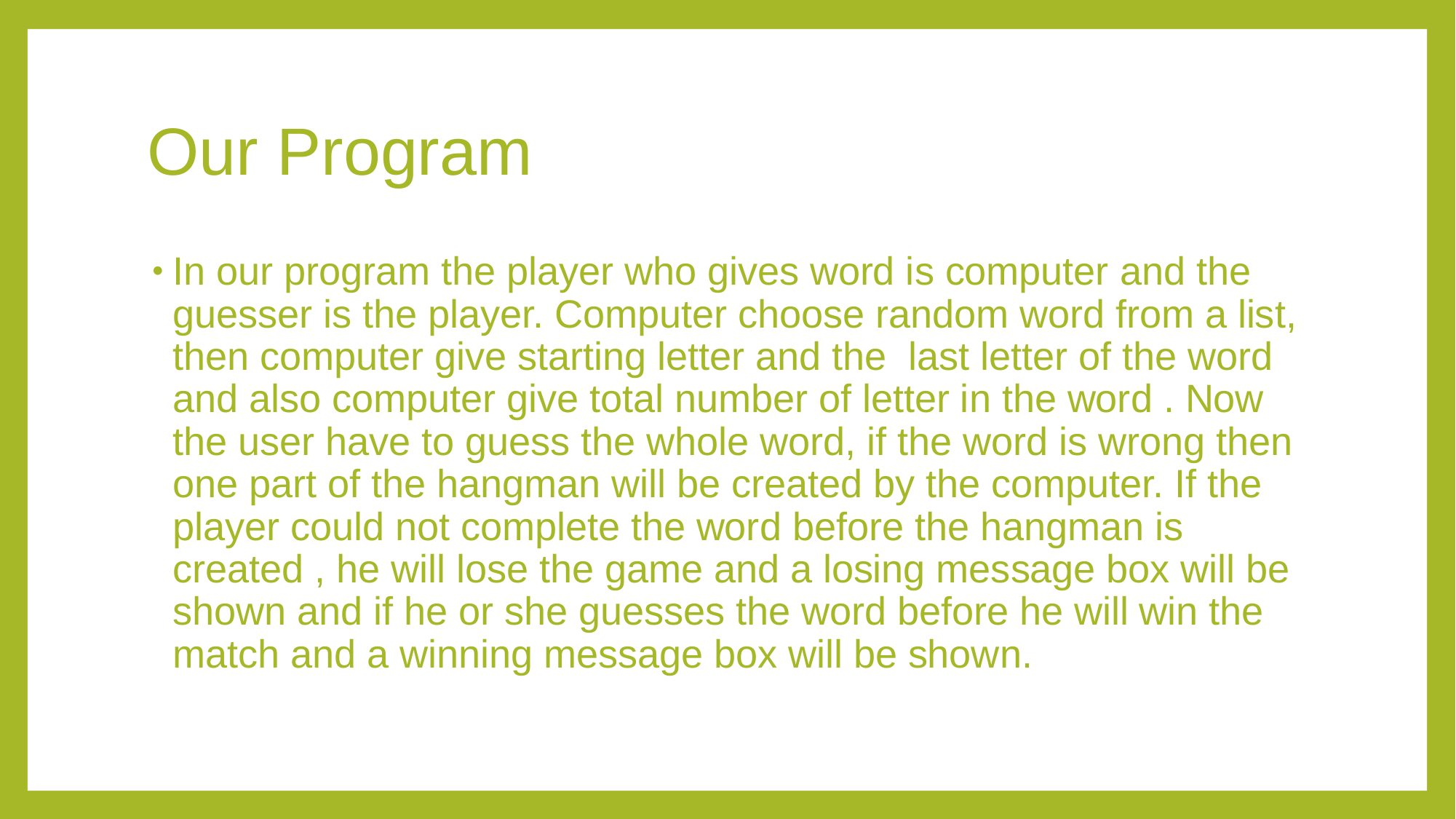

# Our Program
In our program the player who gives word is computer and the guesser is the player. Computer choose random word from a list, then computer give starting letter and the  last letter of the word and also computer give total number of letter in the word . Now the user have to guess the whole word, if the word is wrong then one part of the hangman will be created by the computer. If the player could not complete the word before the hangman is created , he will lose the game and a losing message box will be shown and if he or she guesses the word before he will win the match and a winning message box will be shown.